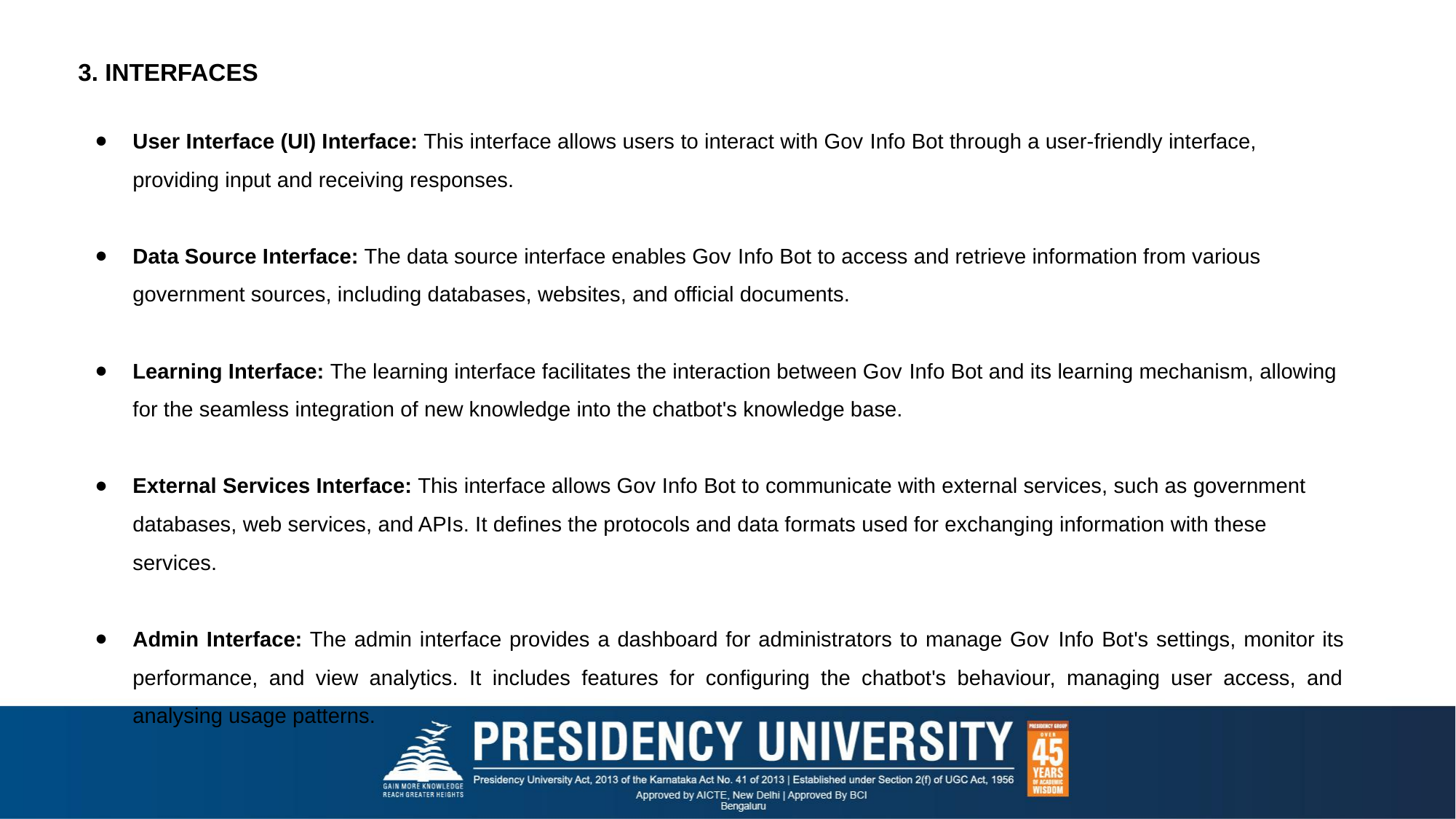

3. INTERFACES
User Interface (UI) Interface: This interface allows users to interact with Gov Info Bot through a user-friendly interface, providing input and receiving responses.
Data Source Interface: The data source interface enables Gov Info Bot to access and retrieve information from various government sources, including databases, websites, and official documents.
Learning Interface: The learning interface facilitates the interaction between Gov Info Bot and its learning mechanism, allowing for the seamless integration of new knowledge into the chatbot's knowledge base.
External Services Interface: This interface allows Gov Info Bot to communicate with external services, such as government databases, web services, and APIs. It defines the protocols and data formats used for exchanging information with these services.
Admin Interface: The admin interface provides a dashboard for administrators to manage Gov Info Bot's settings, monitor its performance, and view analytics. It includes features for configuring the chatbot's behaviour, managing user access, and analysing usage patterns.